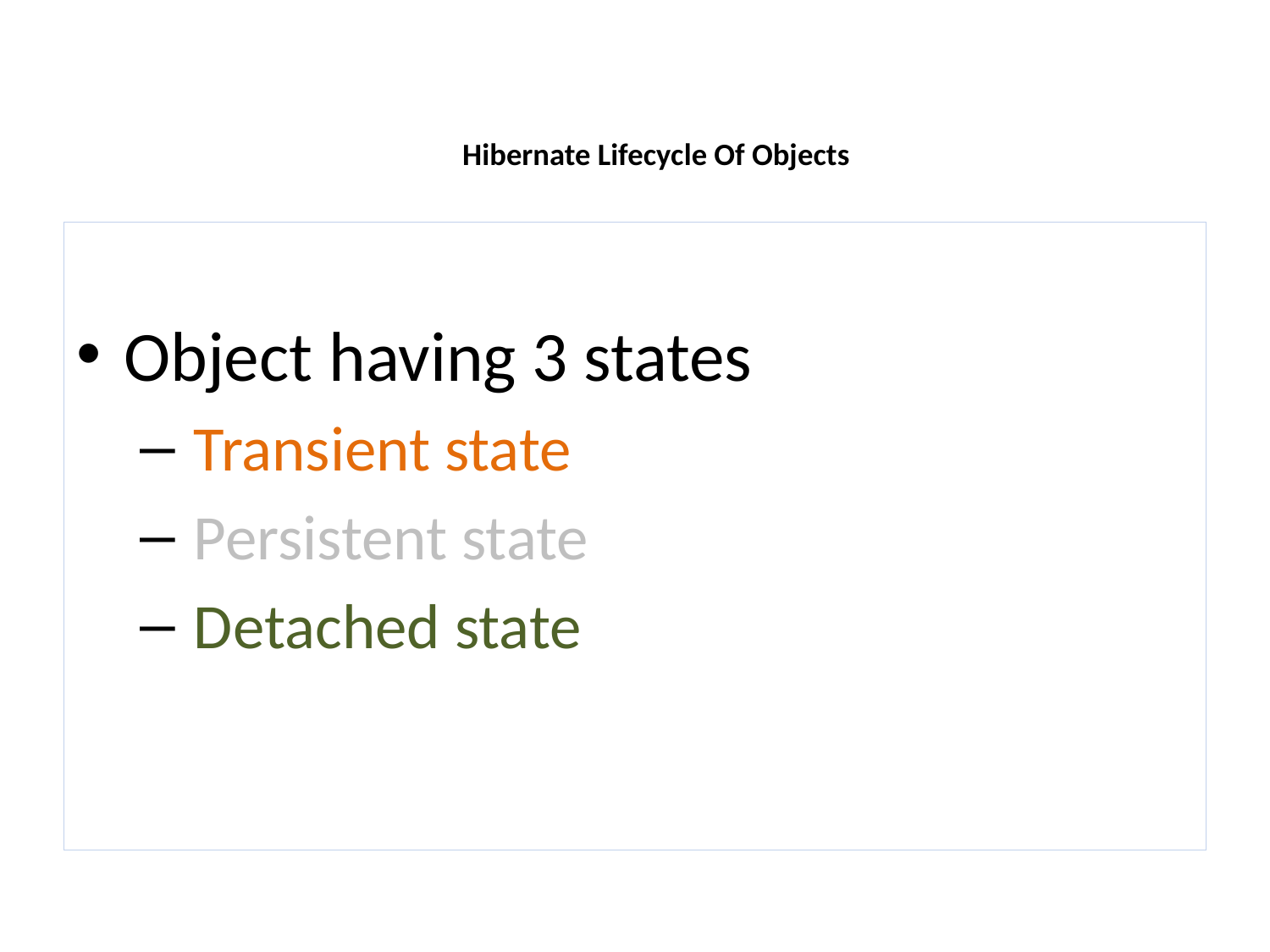

# Hibernate Lifecycle Of Objects

Object having 3 states
 Transient state
 Persistent state
 Detached state